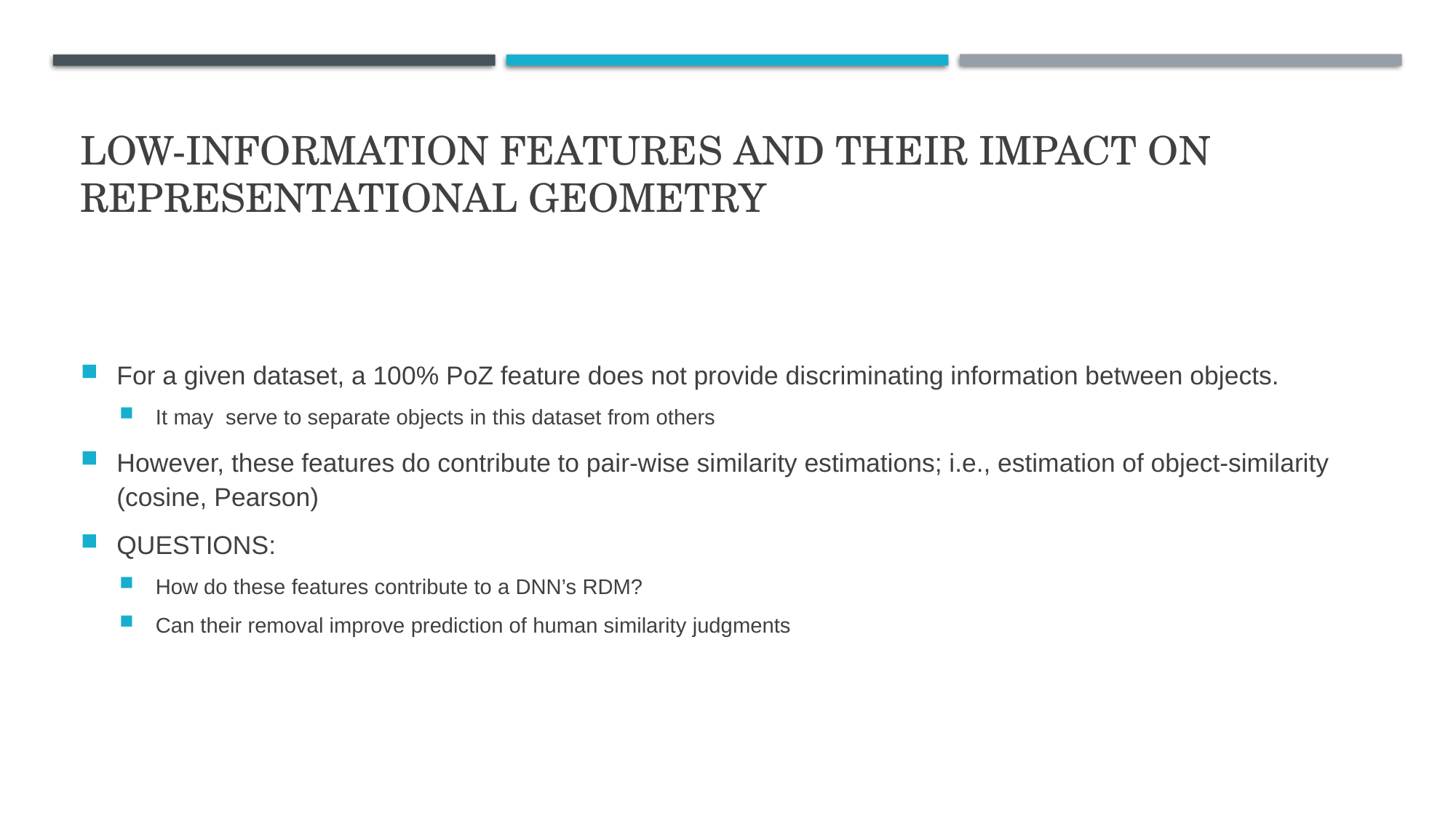

# Low-information features and their impact on representational geometry
For a given dataset, a 100% PoZ feature does not provide discriminating information between objects.
It may  serve to separate objects in this dataset from others
However, these features do contribute to pair-wise similarity estimations; i.e., estimation of object-similarity (cosine, Pearson)
QUESTIONS:
How do these features contribute to a DNN’s RDM?
Can their removal improve prediction of human similarity judgments